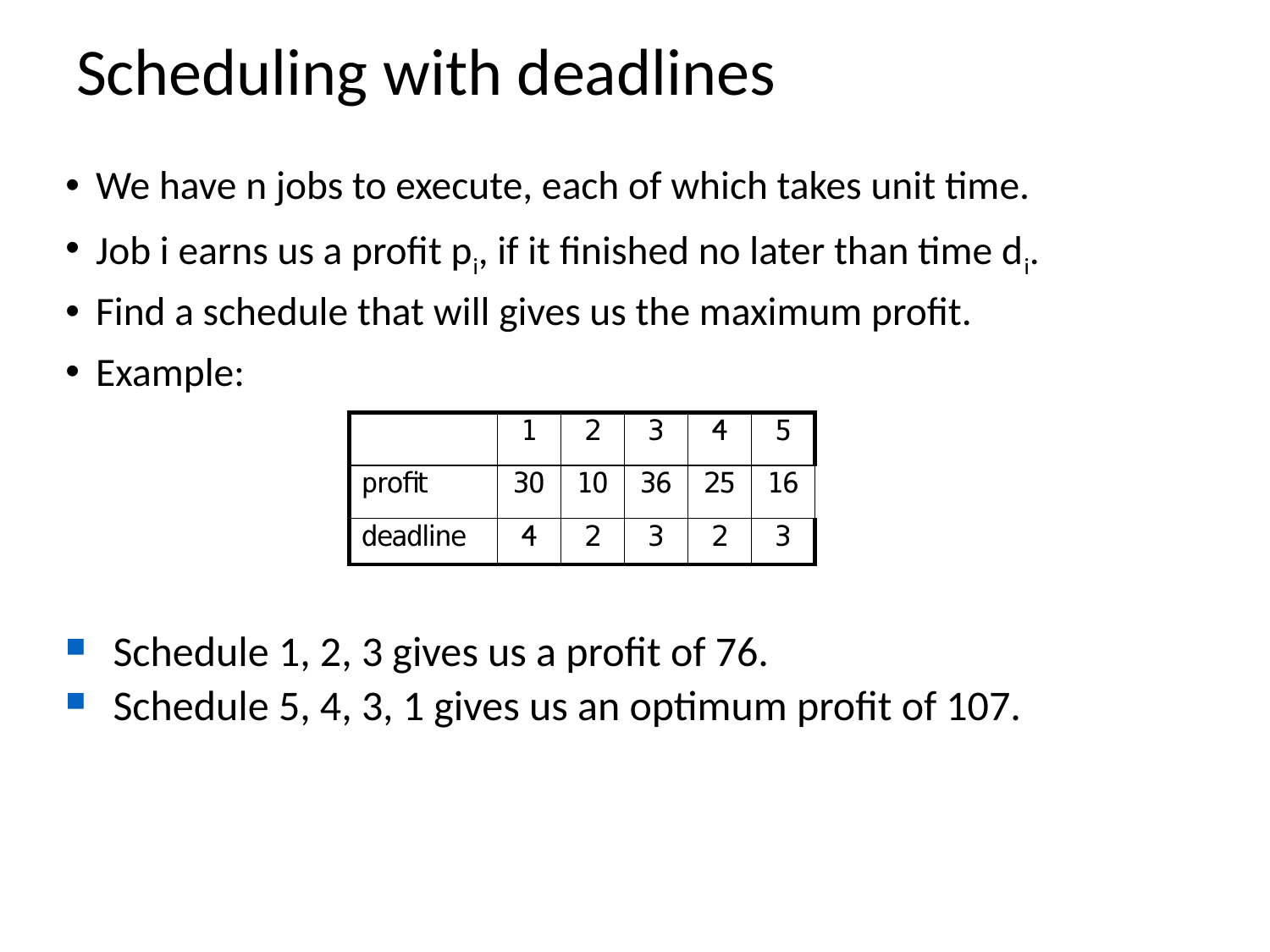

# Scheduling with deadlines
We have n jobs to execute, each of which takes unit time.
Job i earns us a profit pi, if it finished no later than time di.
Find a schedule that will gives us the maximum profit.
Example:
|  | 1 | 2 | 3 | 4 | 5 |
| --- | --- | --- | --- | --- | --- |
| profit | 30 | 10 | 36 | 25 | 16 |
| deadline | 4 | 2 | 3 | 2 | 3 |
Schedule 1, 2, 3 gives us a profit of 76.
Schedule 5, 4, 3, 1 gives us an optimum profit of 107.